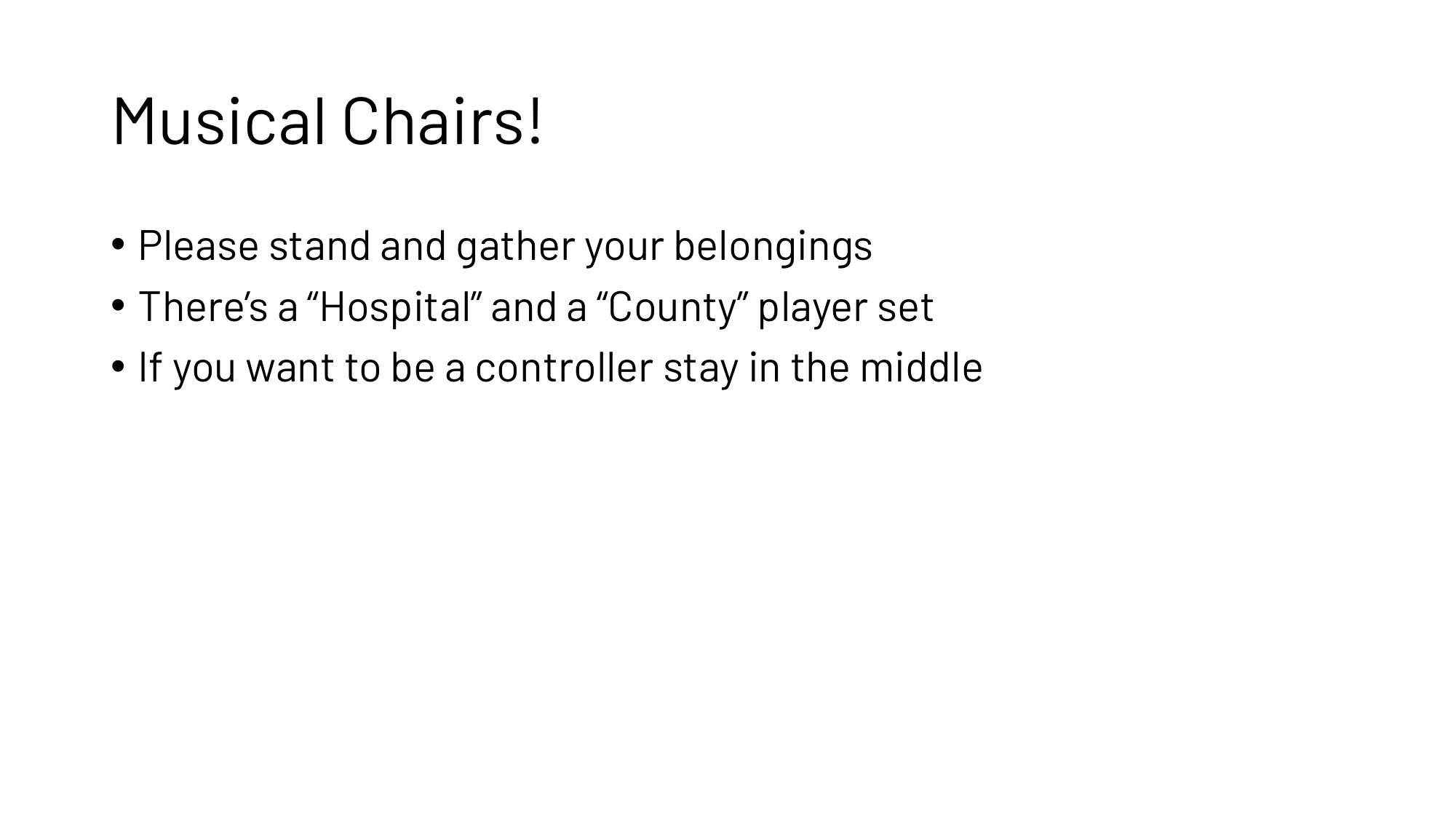

# Musical Chairs!
Please stand and gather your belongings
There’s a “Hospital” and a “County” player set
If you want to be a controller stay in the middle